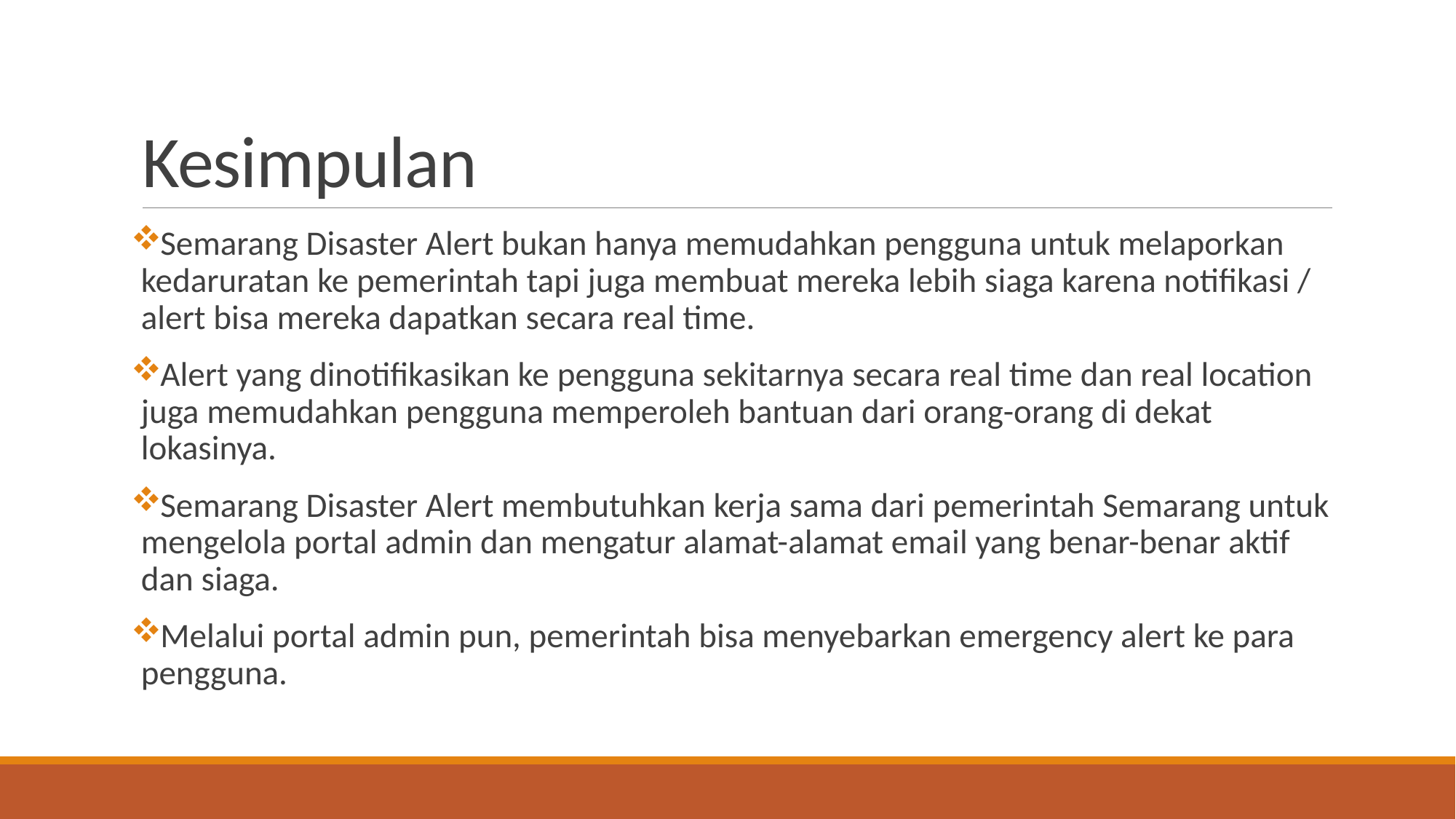

# Kesimpulan
Semarang Disaster Alert bukan hanya memudahkan pengguna untuk melaporkan kedaruratan ke pemerintah tapi juga membuat mereka lebih siaga karena notifikasi / alert bisa mereka dapatkan secara real time.
Alert yang dinotifikasikan ke pengguna sekitarnya secara real time dan real location juga memudahkan pengguna memperoleh bantuan dari orang-orang di dekat lokasinya.
Semarang Disaster Alert membutuhkan kerja sama dari pemerintah Semarang untuk mengelola portal admin dan mengatur alamat-alamat email yang benar-benar aktif dan siaga.
Melalui portal admin pun, pemerintah bisa menyebarkan emergency alert ke para pengguna.